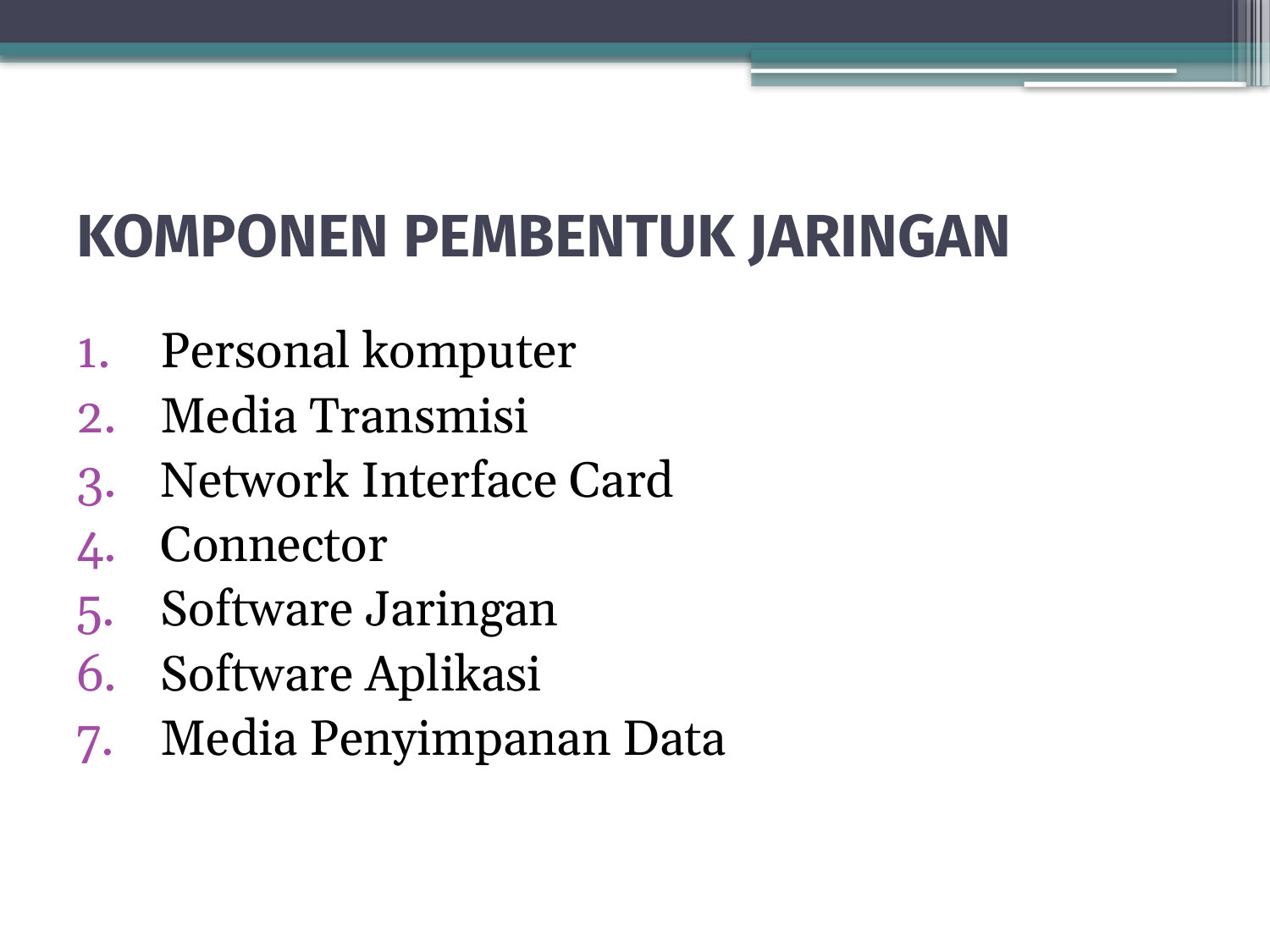

# KOMPONEN PEMBENTUK JARINGAN
Personal komputer
Media Transmisi
Network Interface Card
Connector
Software Jaringan
Software Aplikasi
Media Penyimpanan Data